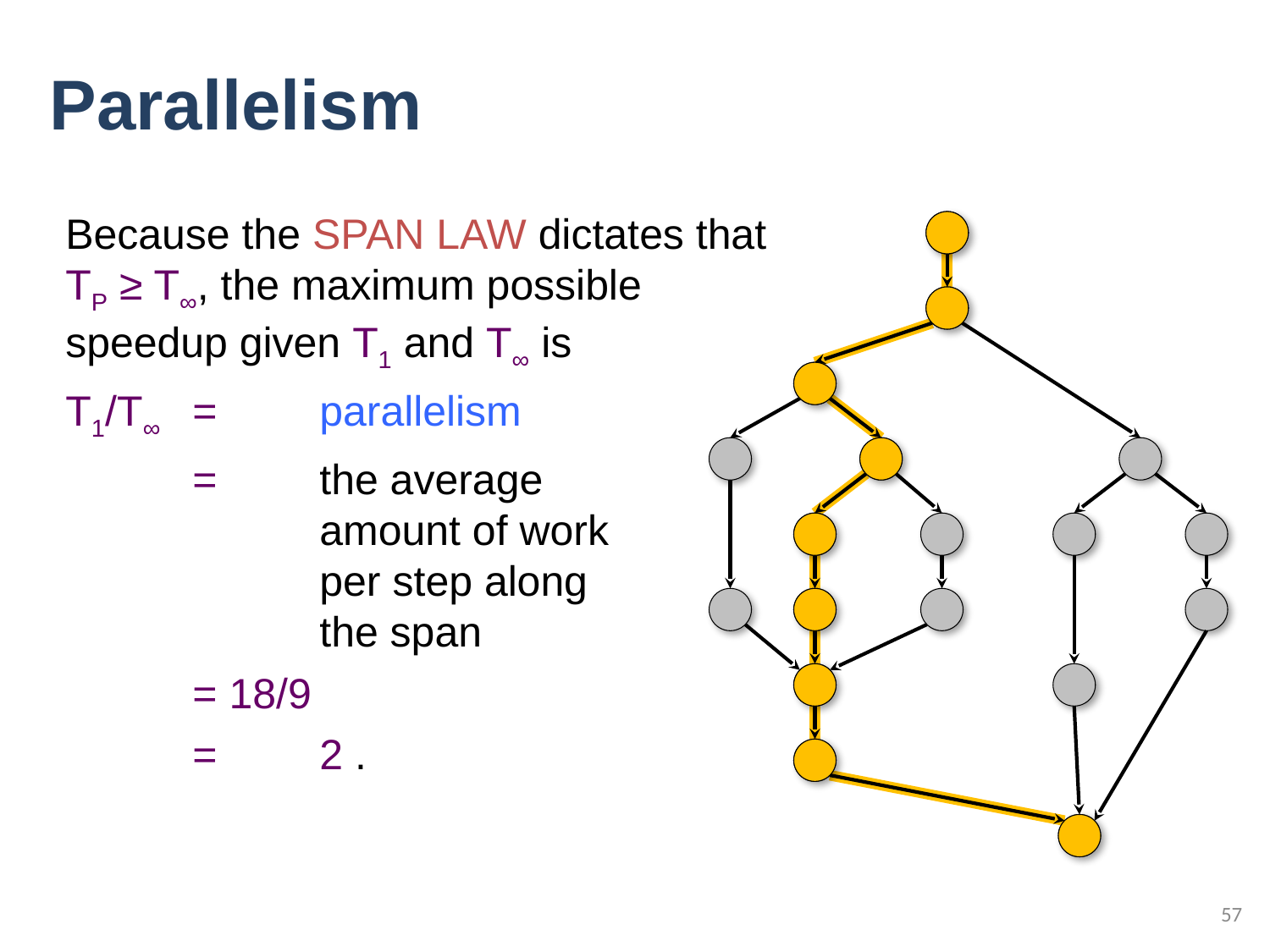

# Parallelism
Because the Span Law dictates that TP ≥ T∞, the maximum possible speedup given T1 and T∞ is
T1/T∞ 	=	parallelism
	=	the average
		amount of work
		per step along
		the span
	= 18/9
	=	2 .

57